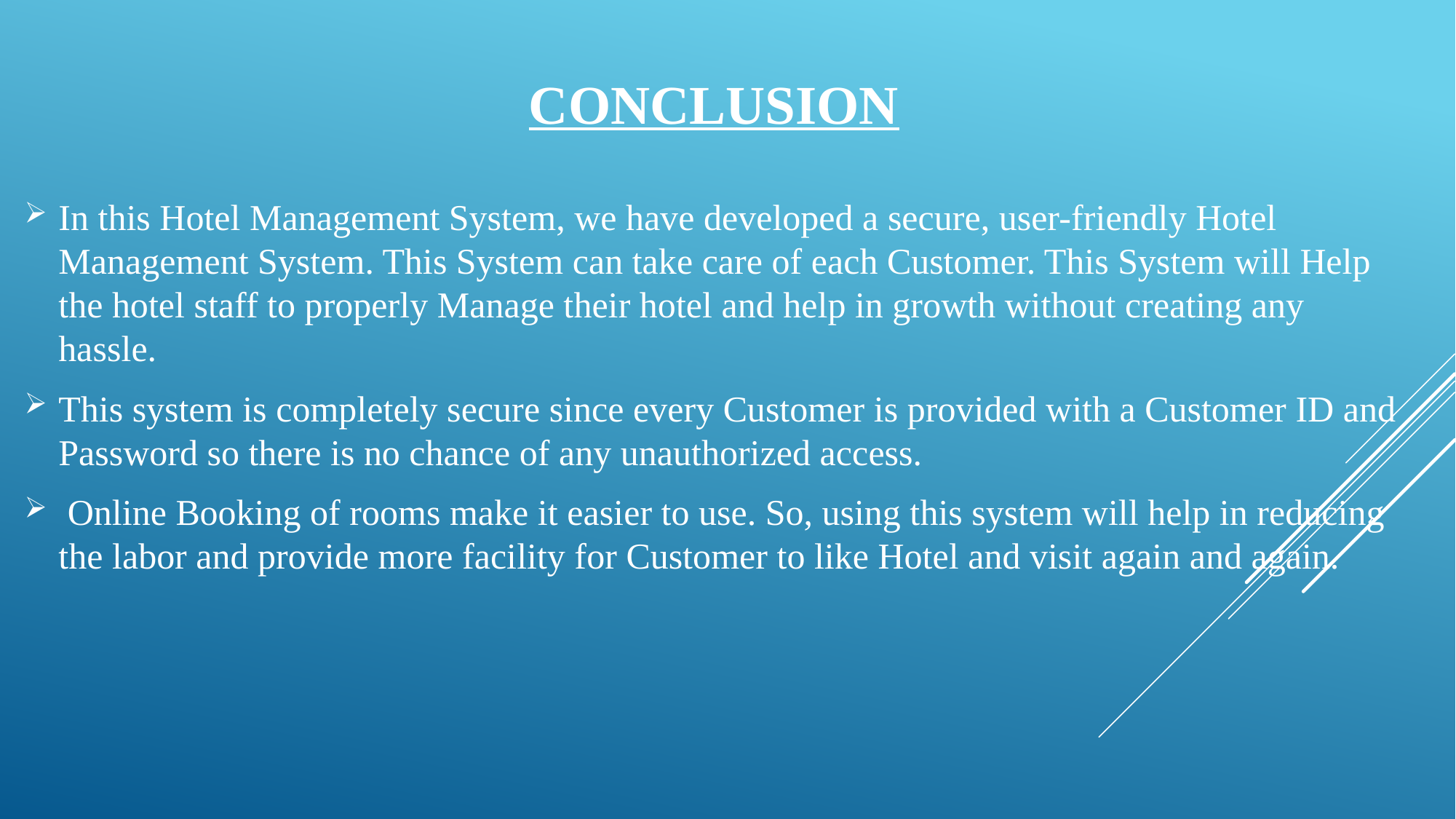

# CONCLUSION
In this Hotel Management System, we have developed a secure, user-friendly Hotel Management System. This System can take care of each Customer. This System will Help the hotel staff to properly Manage their hotel and help in growth without creating any hassle.
This system is completely secure since every Customer is provided with a Customer ID and Password so there is no chance of any unauthorized access.
 Online Booking of rooms make it easier to use. So, using this system will help in reducing the labor and provide more facility for Customer to like Hotel and visit again and again.